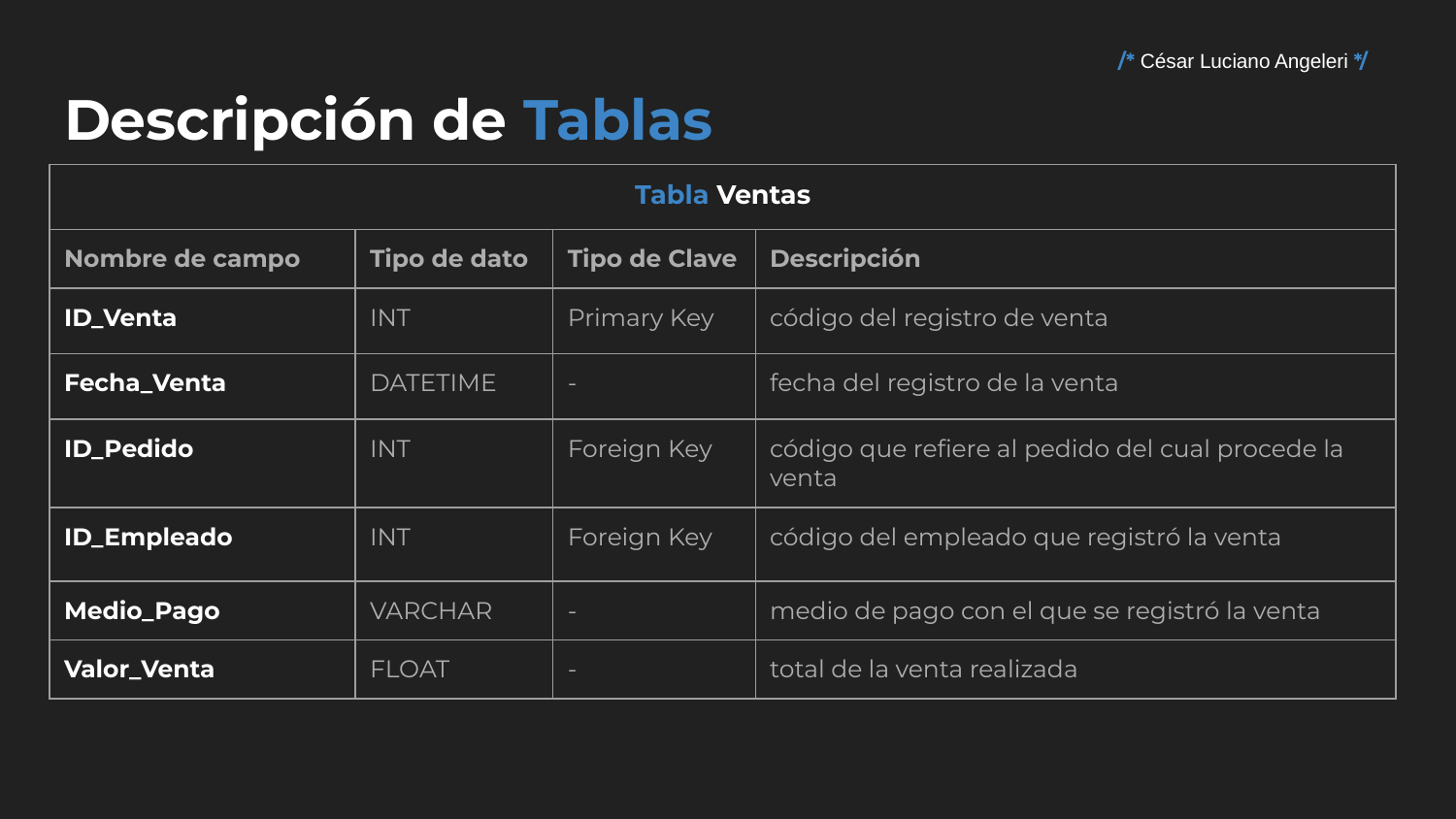

/* César Luciano Angeleri */
# Descripción de Tablas

| Tabla Ventas |  |  |  |
| --- | --- | --- | --- |
| Nombre de campo | Tipo de dato | Tipo de Clave | Descripción |
| ID\_Venta | INT | Primary Key | código del registro de venta |
| Fecha\_Venta | DATETIME | - | fecha del registro de la venta |
| ID\_Pedido | INT | Foreign Key | código que refiere al pedido del cual procede la venta |
| ID\_Empleado | INT | Foreign Key | código del empleado que registró la venta |
| Medio\_Pago | VARCHAR | - | medio de pago con el que se registró la venta |
| Valor\_Venta | FLOAT | - | total de la venta realizada |